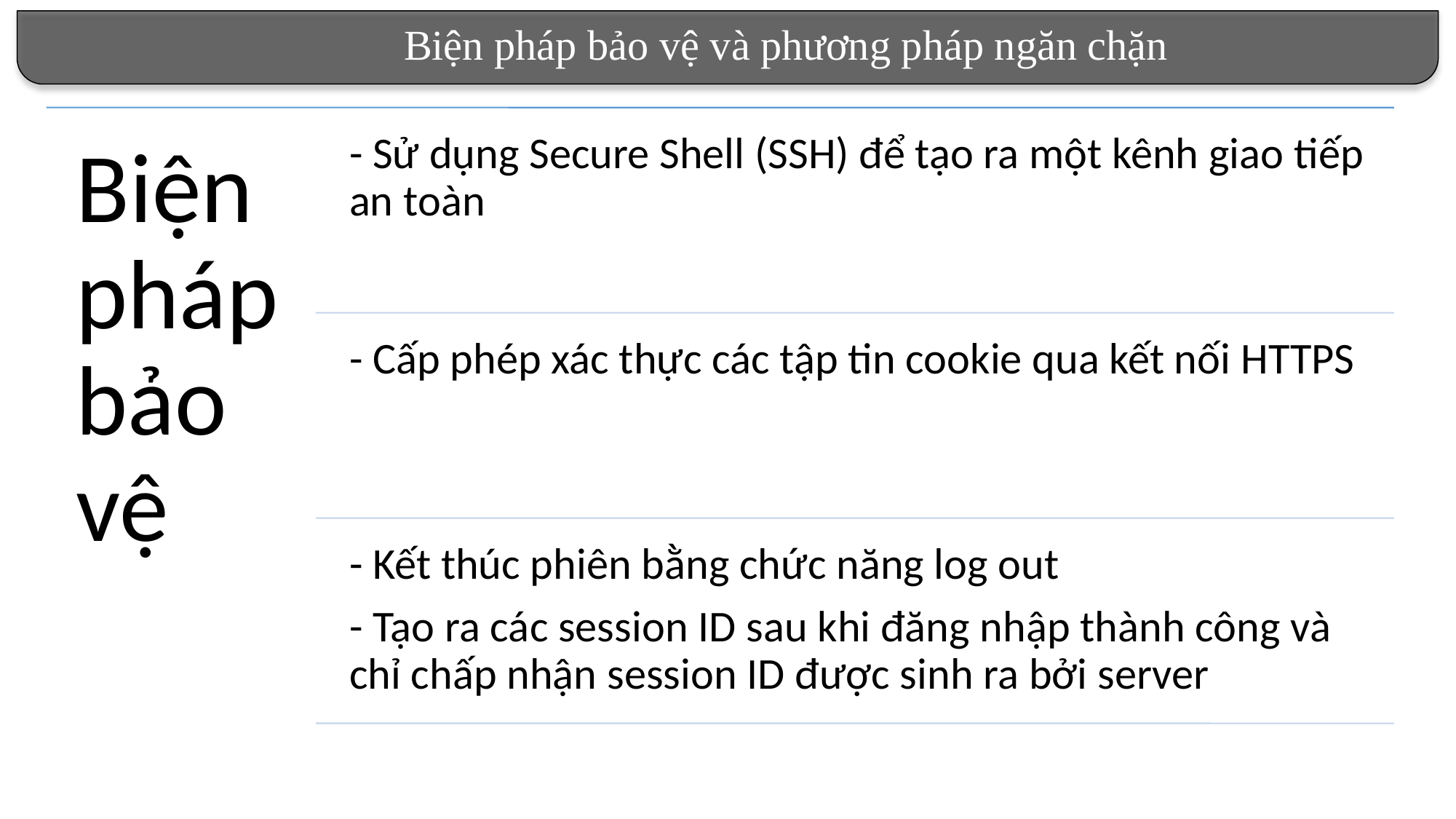

Biện pháp bảo vệ và phương pháp ngăn chặn
Biện pháp bảo vệ
- Sử dụng Secure Shell (SSH) để tạo ra một kênh giao tiếp an toàn
- Cấp phép xác thực các tập tin cookie qua kết nối HTTPS
- Kết thúc phiên bằng chức năng log out
- Tạo ra các session ID sau khi đăng nhập thành công và chỉ chấp nhận session ID được sinh ra bởi server